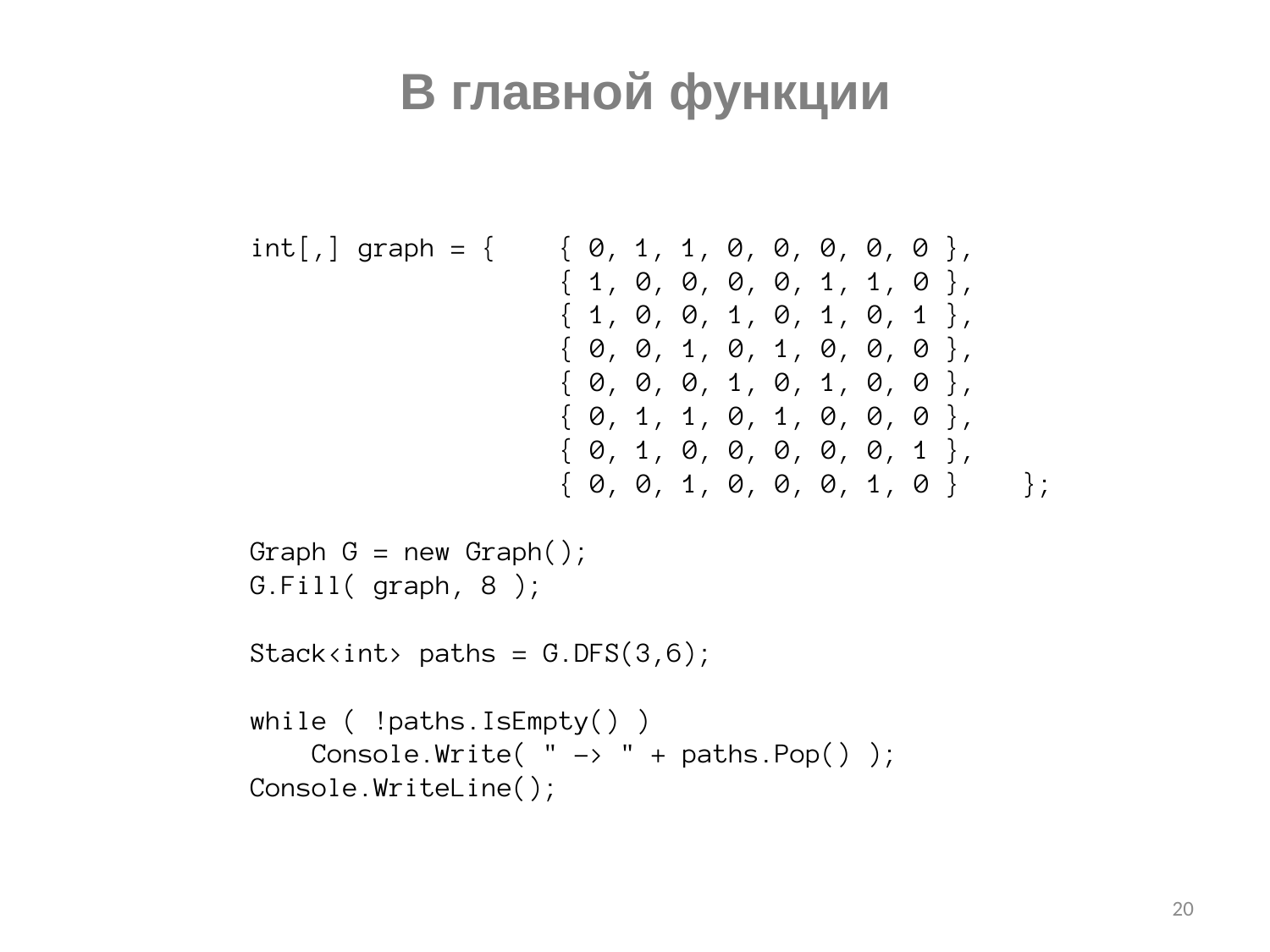

В главной функции
            int[,] graph = {    { 0, 1, 1, 0, 0, 0, 0, 0 },
                                { 1, 0, 0, 0, 0, 1, 1, 0 },
                                { 1, 0, 0, 1, 0, 1, 0, 1 },
                                { 0, 0, 1, 0, 1, 0, 0, 0 },
                                { 0, 0, 0, 1, 0, 1, 0, 0 },
                                { 0, 1, 1, 0, 1, 0, 0, 0 },
                                { 0, 1, 0, 0, 0, 0, 0, 1 },
                                { 0, 0, 1, 0, 0, 0, 1, 0 }    };

            Graph G = new Graph();
            G.Fill( graph, 8 );

            Stack<int> paths = G.DFS(3,6);

            while ( !paths.IsEmpty() )
                Console.Write( " -> " + paths.Pop() );
            Console.WriteLine();
20